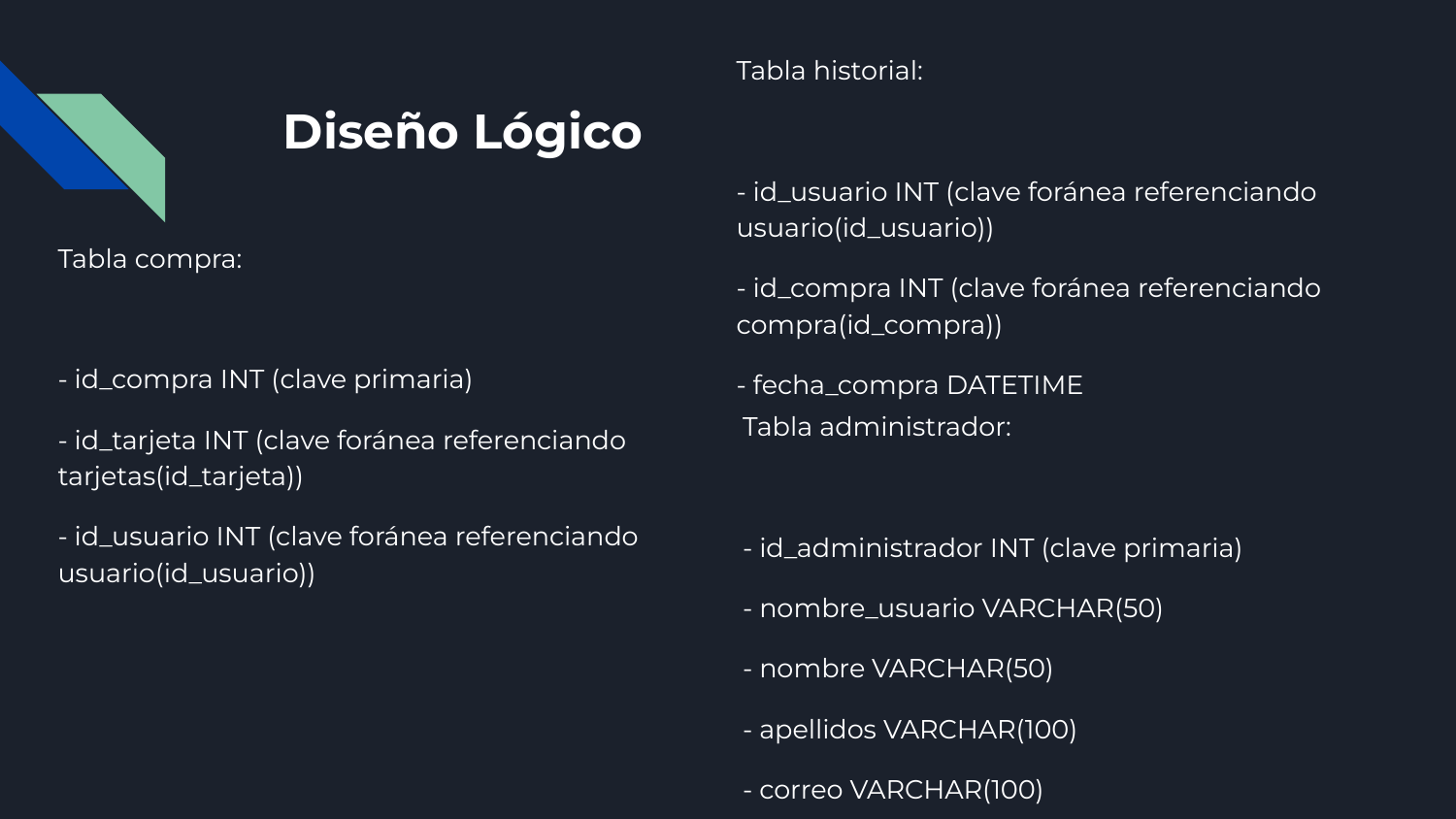

Tabla historial:

- id_usuario INT (clave foránea referenciando usuario(id_usuario))
- id_compra INT (clave foránea referenciando compra(id_compra))
- fecha_compra DATETIME
# Diseño Lógico
Tabla compra:

- id_compra INT (clave primaria)
- id_tarjeta INT (clave foránea referenciando tarjetas(id_tarjeta))
- id_usuario INT (clave foránea referenciando usuario(id_usuario))
Tabla administrador:

- id_administrador INT (clave primaria)
- nombre_usuario VARCHAR(50)
- nombre VARCHAR(50)
- apellidos VARCHAR(100)
- correo VARCHAR(100)
- contraseña VARCHAR(100)